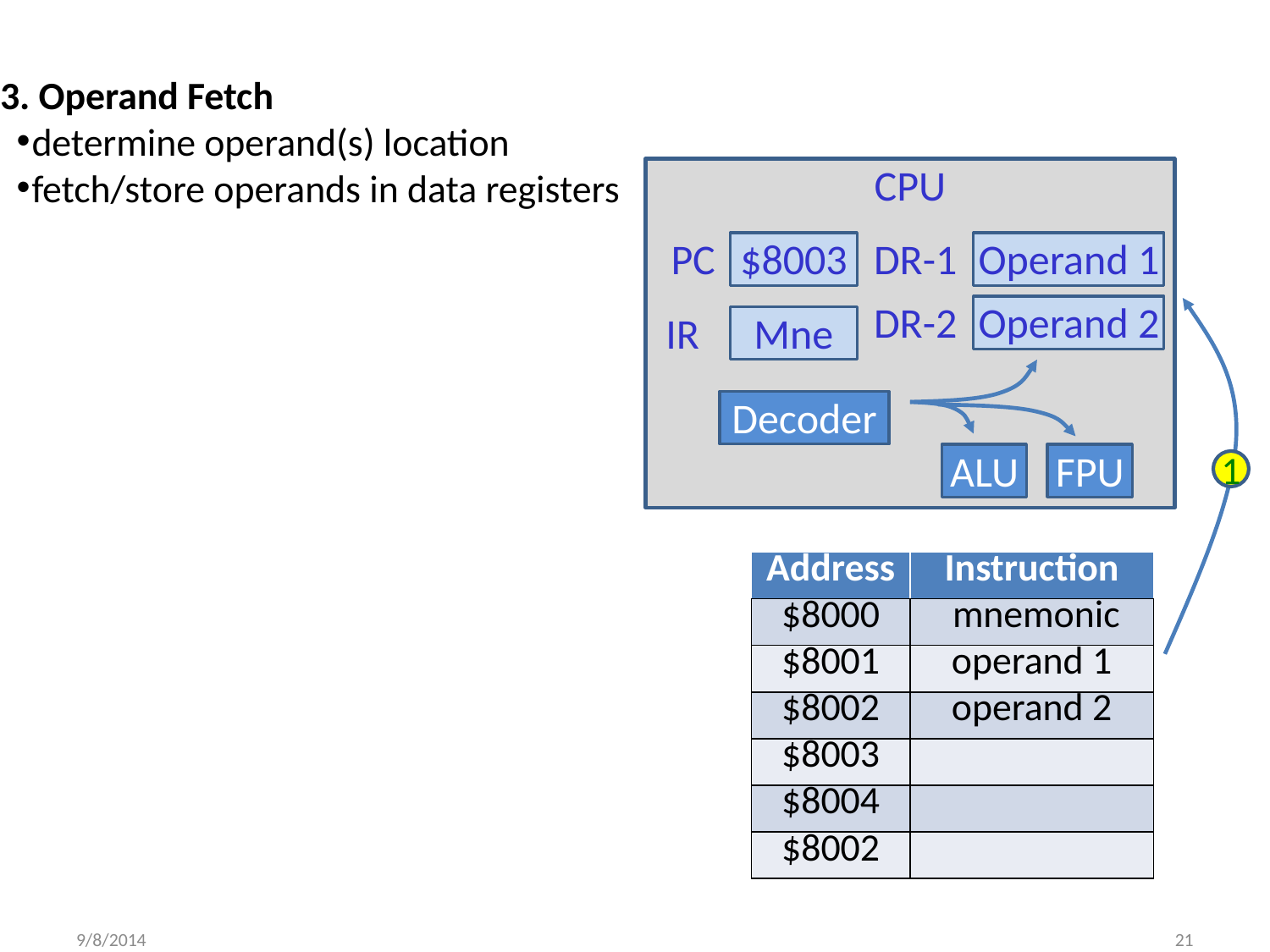

3. Operand Fetch
determine operand(s) location
fetch/store operands in data registers
CPU
PC
$8003
DR-1
Operand 1
DR-2
Operand 2

IR
Mne

Decoder

ALU
FPU
1
| Address | Instruction |
| --- | --- |
| $8000 | mnemonic |
| $8001 | operand 1 |
| $8002 | operand 2 |
| $8003 |  |
| $8004 |  |
| $8002 |  |
9/8/2014
21